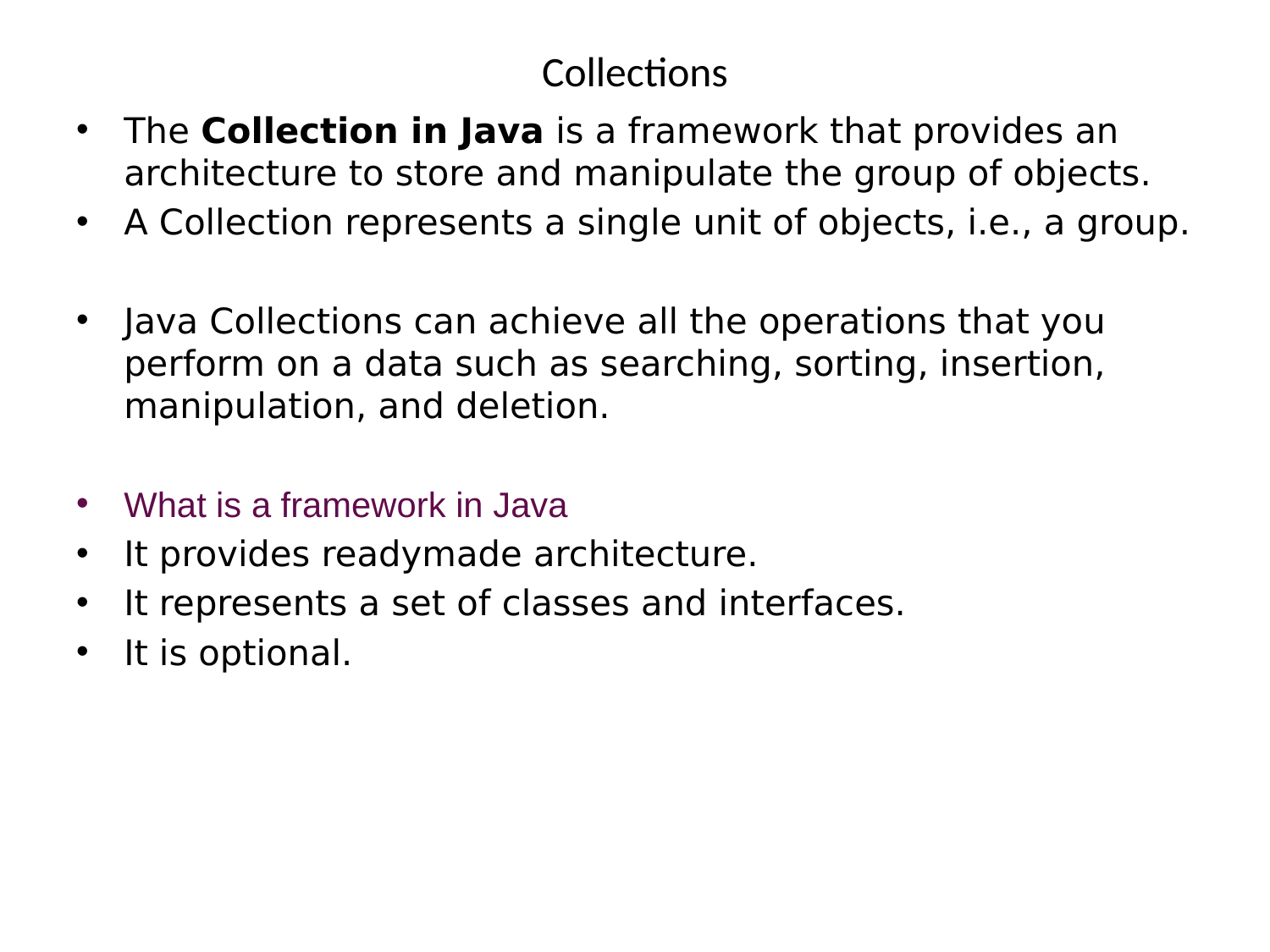

# Collections
The Collection in Java is a framework that provides an architecture to store and manipulate the group of objects.
A Collection represents a single unit of objects, i.e., a group.

Java Collections can achieve all the operations that you perform on a data such as searching, sorting, insertion, manipulation, and deletion.

What is a framework in Java
It provides readymade architecture.
It represents a set of classes and interfaces.
It is optional.